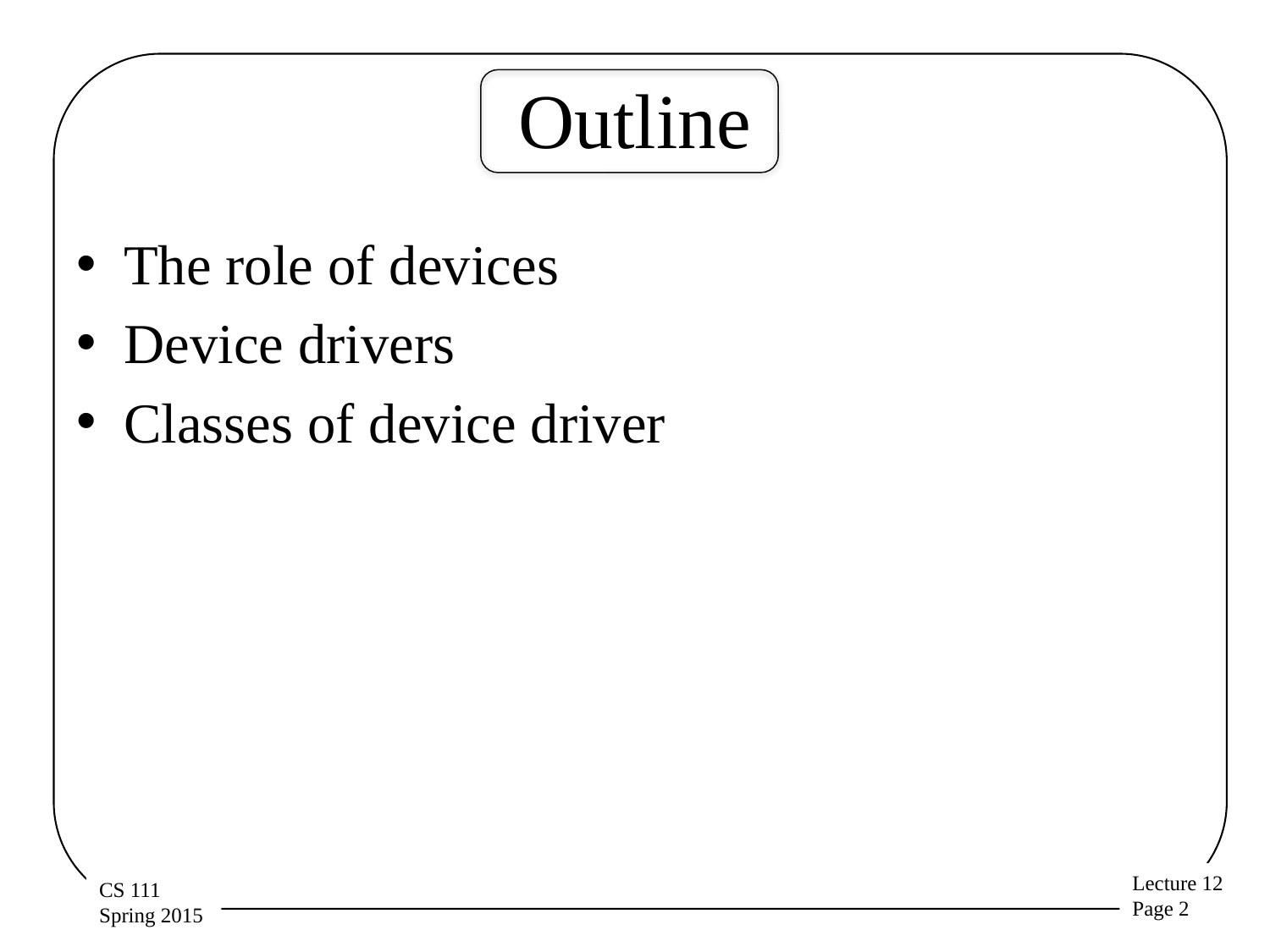

# Outline

The role of devices
Device drivers
Classes of device driver